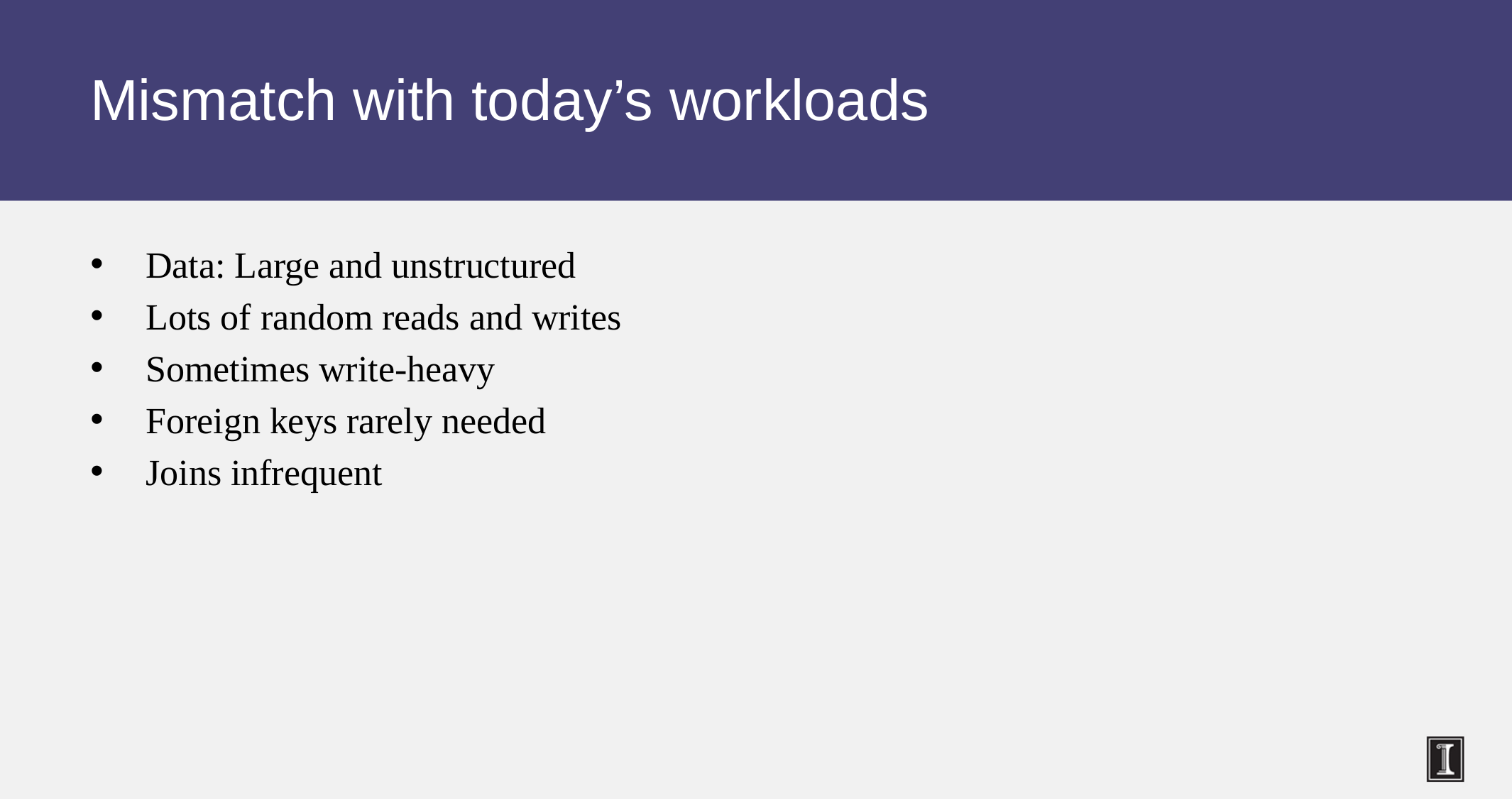

# Mismatch with today’s workloads
Data: Large and unstructured
Lots of random reads and writes
Sometimes write-heavy
Foreign keys rarely needed
Joins infrequent